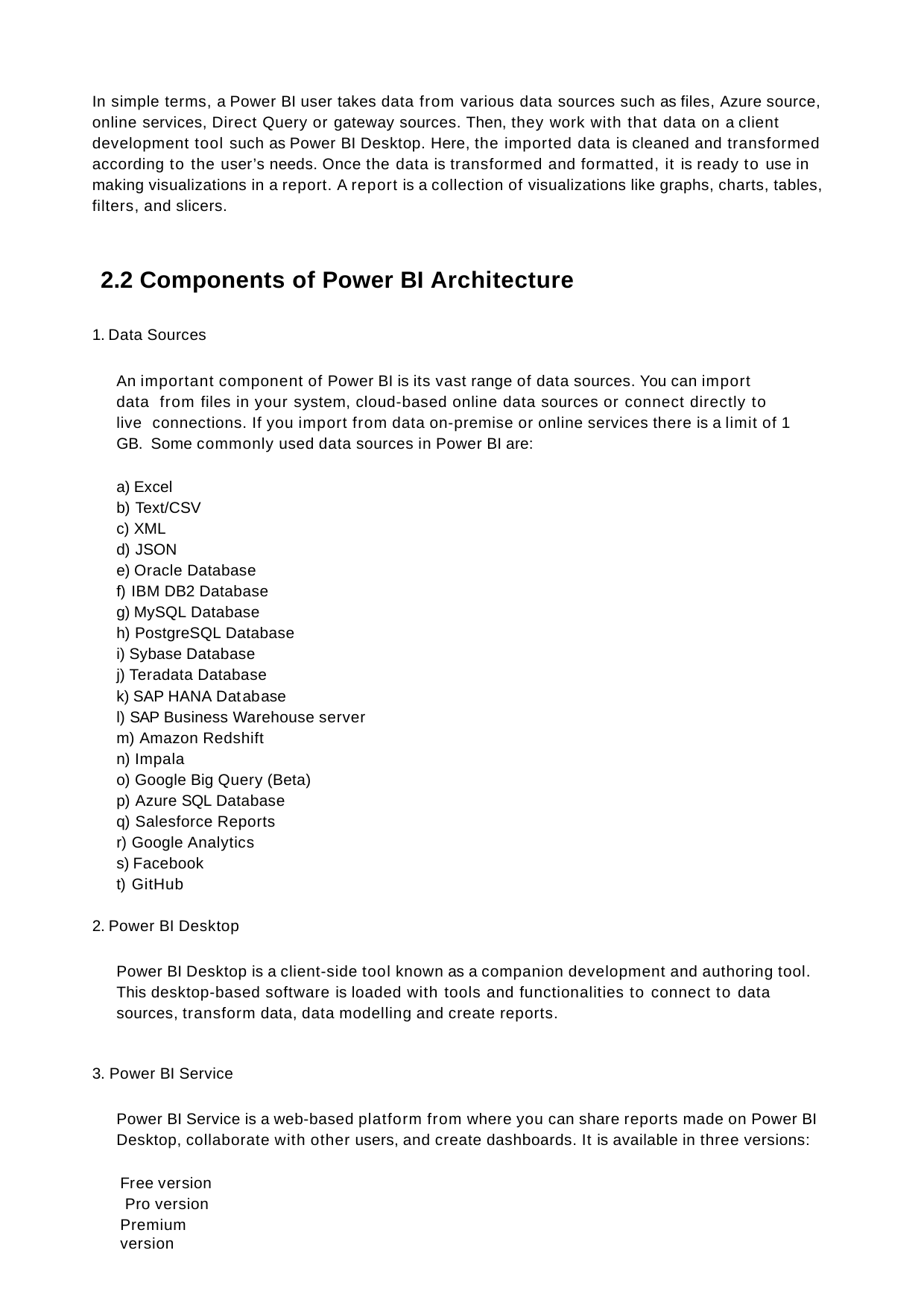

In simple terms, a Power BI user takes data from various data sources such as files, Azure source,  online services, Direct Query or gateway sources. Then, they work with that data on a client  development tool such as Power BI Desktop. Here, the imported data is cleaned and transformed  according to the user’s needs. Once the data is transformed and formatted, it is ready to use in  making visualizations in a report. A report is a collection of visualizations like graphs, charts, tables,  filters, and slicers.
2.2 Components of Power BI Architecture

Data Sources

An important component of Power BI is its vast range of data sources. You can import data  from files in your system, cloud-based online data sources or connect directly to live  connections. If you import from data on-premise or online services there is a limit of 1 GB.  Some commonly used data sources in Power BI are:

Excel
Text/CSV
XML
JSON
Oracle Database
IBM DB2 Database
MySQL Database
PostgreSQL Database
Sybase Database
Teradata Database
SAP HANA Database
SAP Business Warehouse server
Amazon Redshift
Impala
Google Big Query (Beta)
Azure SQL Database
Salesforce Reports
Google Analytics
Facebook
GitHub

Power BI Desktop

Power BI Desktop is a client-side tool known as a companion development and authoring tool.  This desktop-based software is loaded with tools and functionalities to connect to data  sources, transform data, data modelling and create reports.
3. Power BI Service

Power BI Service is a web-based platform from where you can share reports made on Power BI  Desktop, collaborate with other users, and create dashboards. It is available in three versions:

Free version  Pro version
Premium version